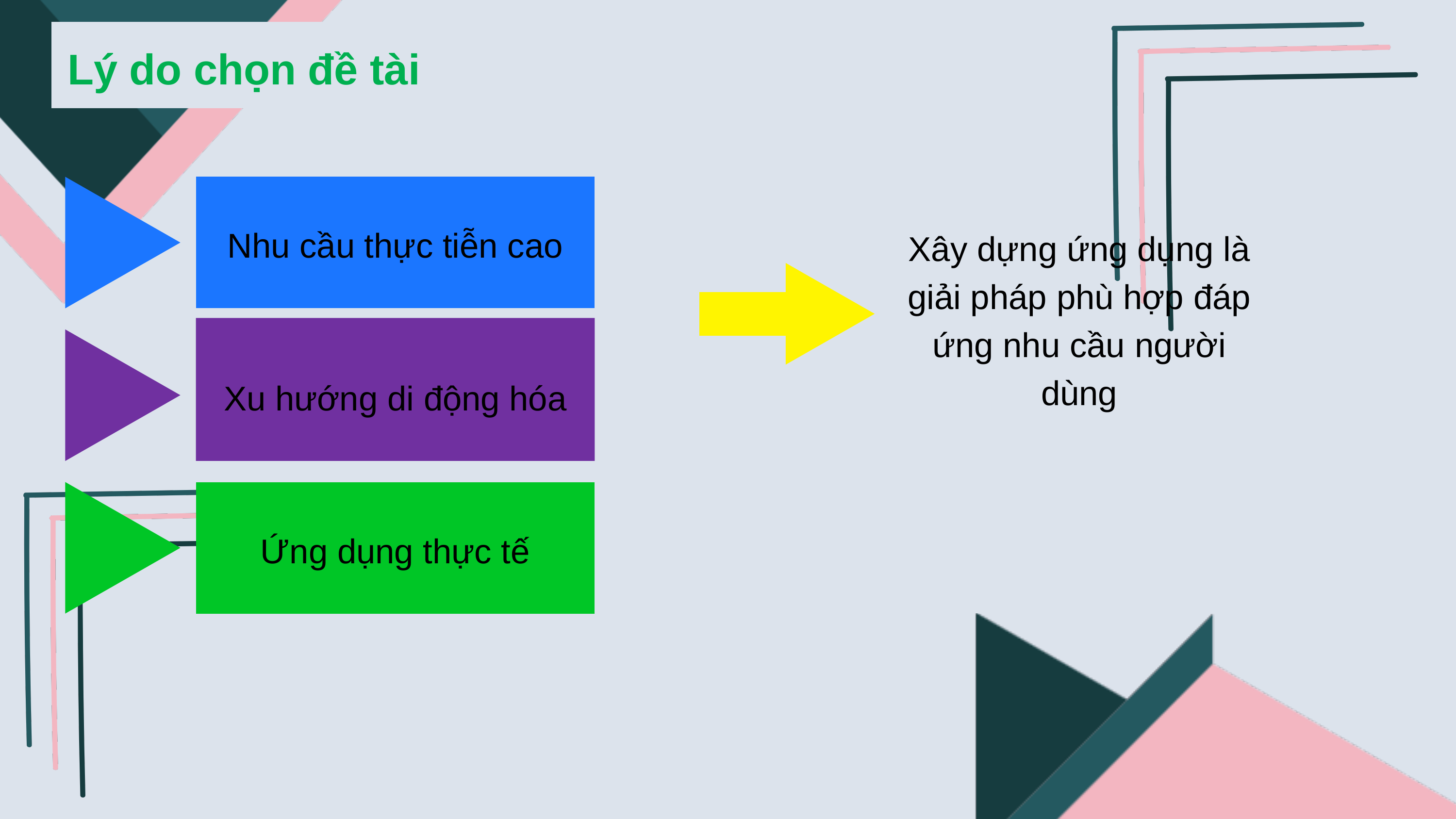

Lý do chọn đề tài

Nhu cầu thực tiễn cao
Xây dựng ứng dụng là giải pháp phù hợp đáp ứng nhu cầu người dùng

Xu hướng di động hóa

Ứng dụng thực tế